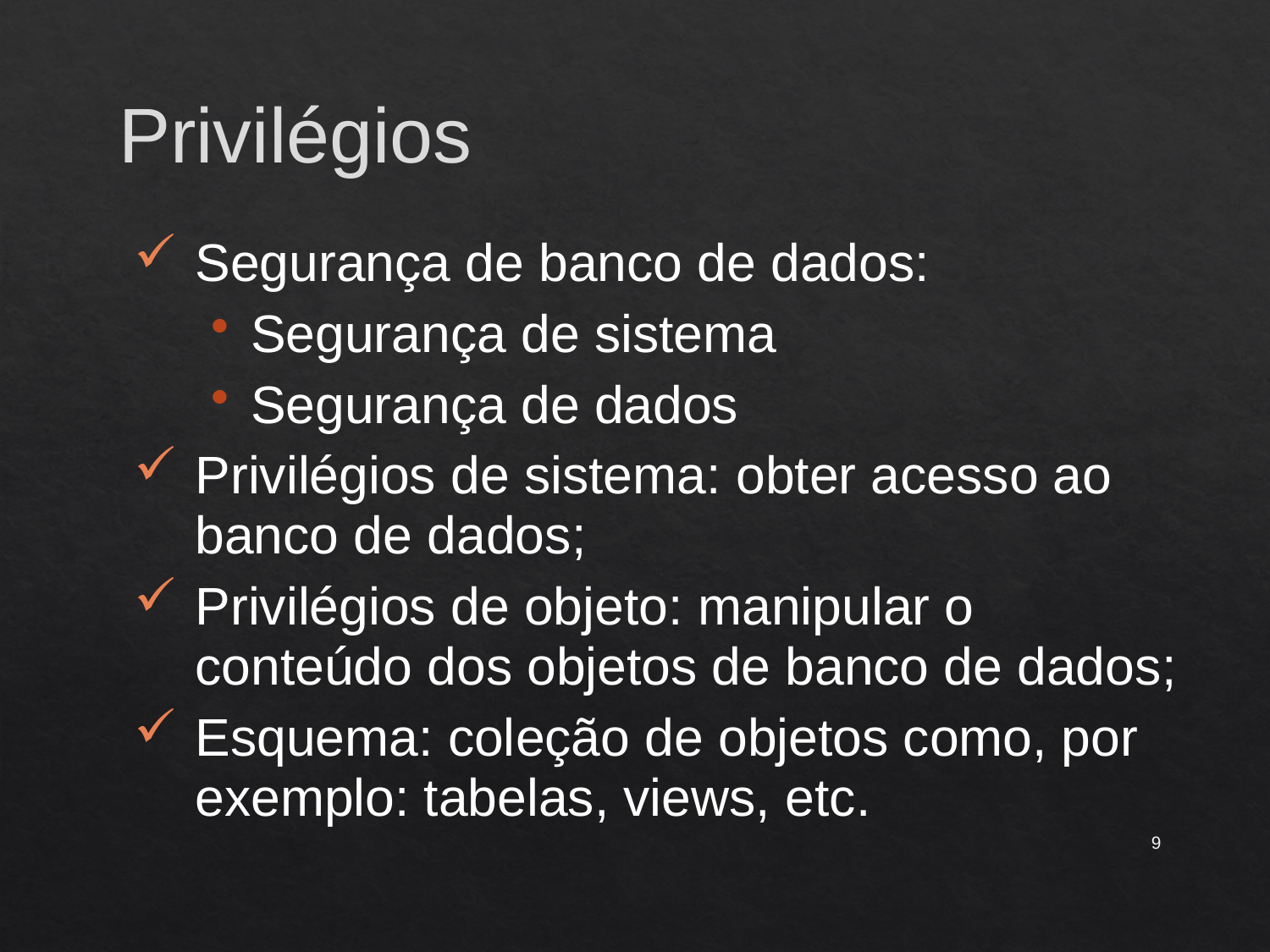

Privilégios
Segurança de banco de dados:
Segurança de sistema
Segurança de dados
Privilégios de sistema: obter acesso ao banco de dados;
Privilégios de objeto: manipular o conteúdo dos objetos de banco de dados;
Esquema: coleção de objetos como, por exemplo: tabelas, views, etc.
9